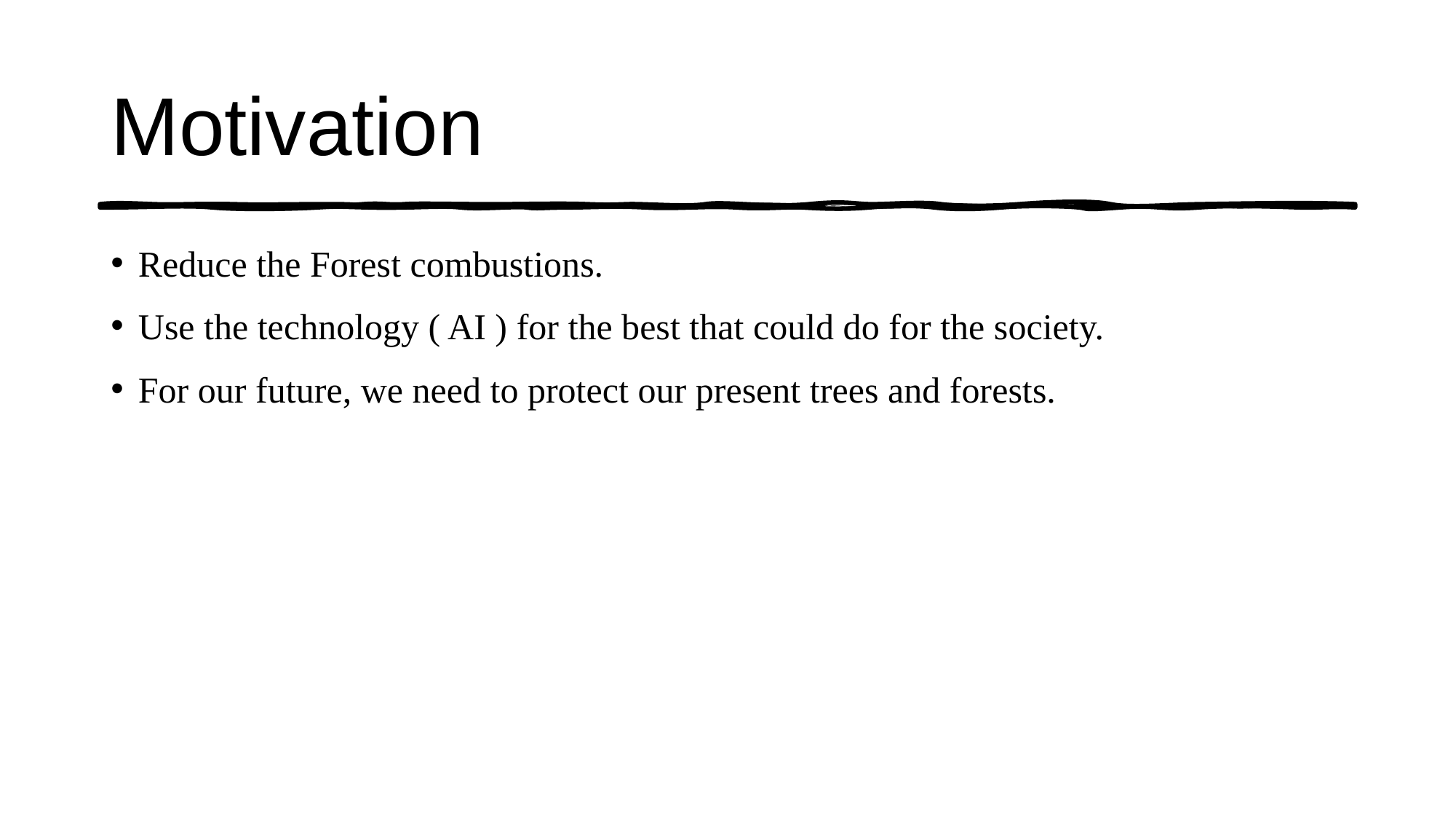

# Motivation
Reduce the Forest combustions.
Use the technology ( AI ) for the best that could do for the society.
For our future, we need to protect our present trees and forests.